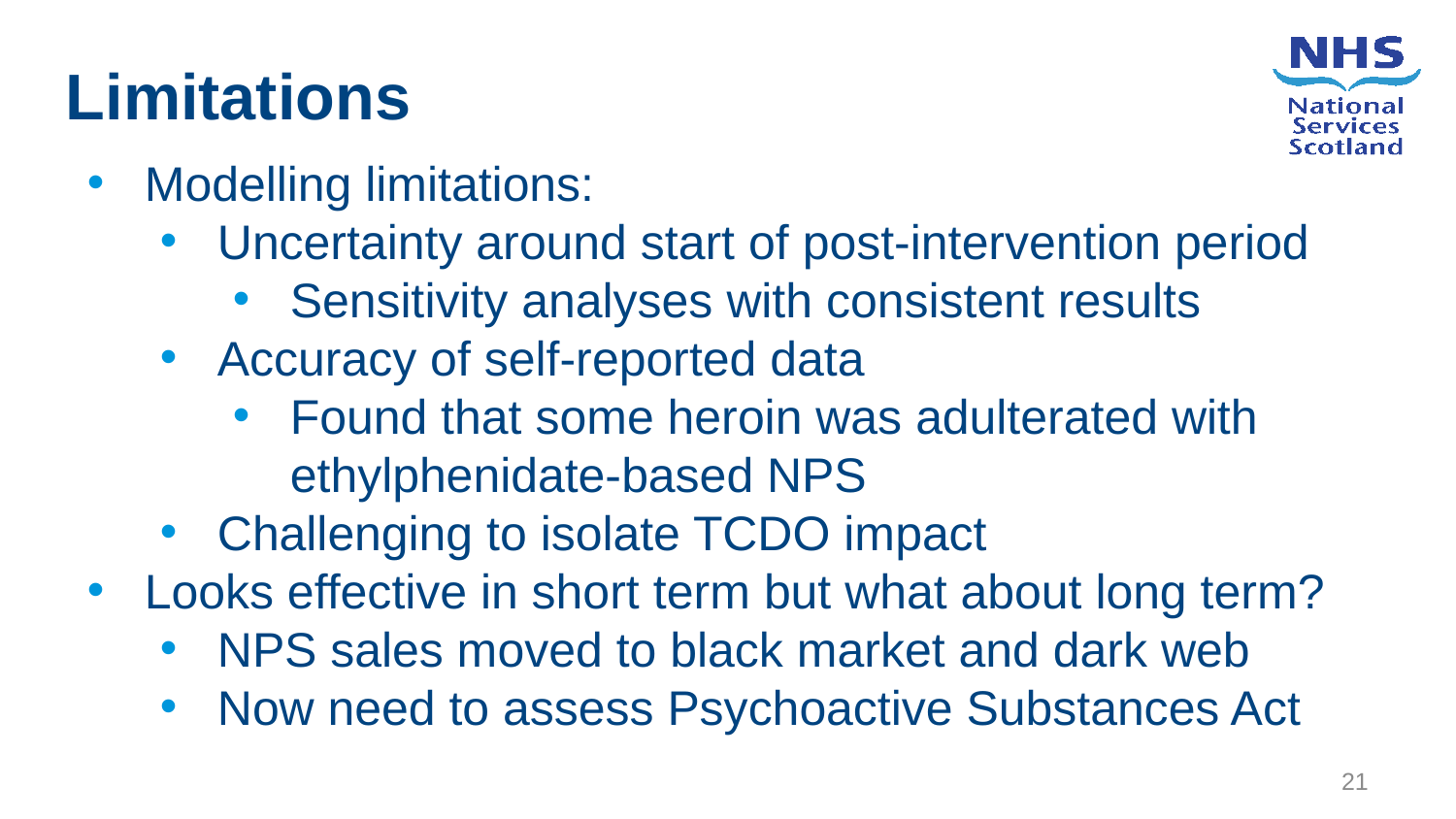

Limitations
Modelling limitations:
Uncertainty around start of post-intervention period
Sensitivity analyses with consistent results
Accuracy of self-reported data
Found that some heroin was adulterated with ethylphenidate-based NPS
Challenging to isolate TCDO impact
Looks effective in short term but what about long term?
NPS sales moved to black market and dark web
Now need to assess Psychoactive Substances Act

21